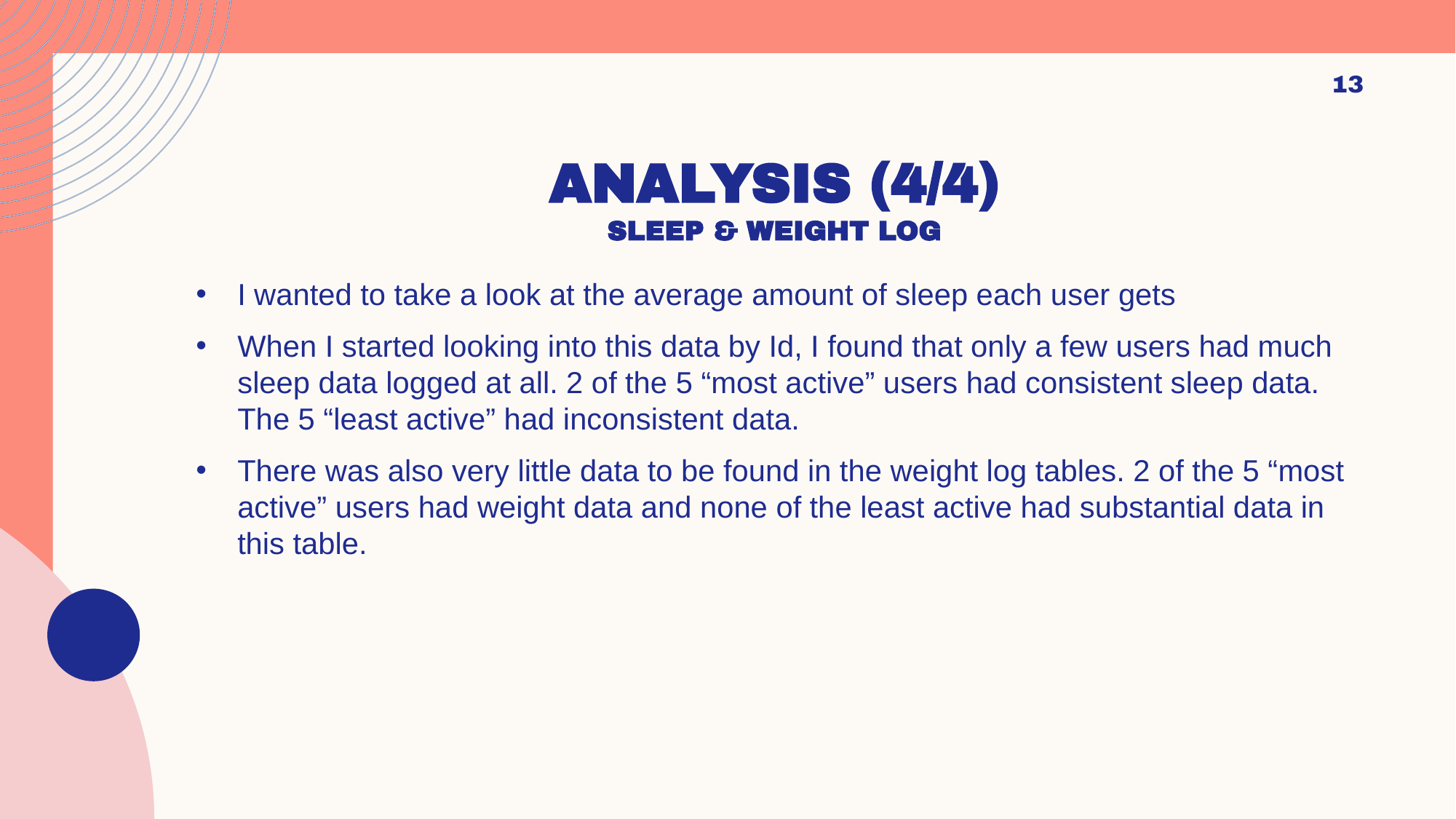

13
# Analysis (4/4) Sleep & Weight log
I wanted to take a look at the average amount of sleep each user gets
When I started looking into this data by Id, I found that only a few users had much sleep data logged at all. 2 of the 5 “most active” users had consistent sleep data. The 5 “least active” had inconsistent data.
There was also very little data to be found in the weight log tables. 2 of the 5 “most active” users had weight data and none of the least active had substantial data in this table.